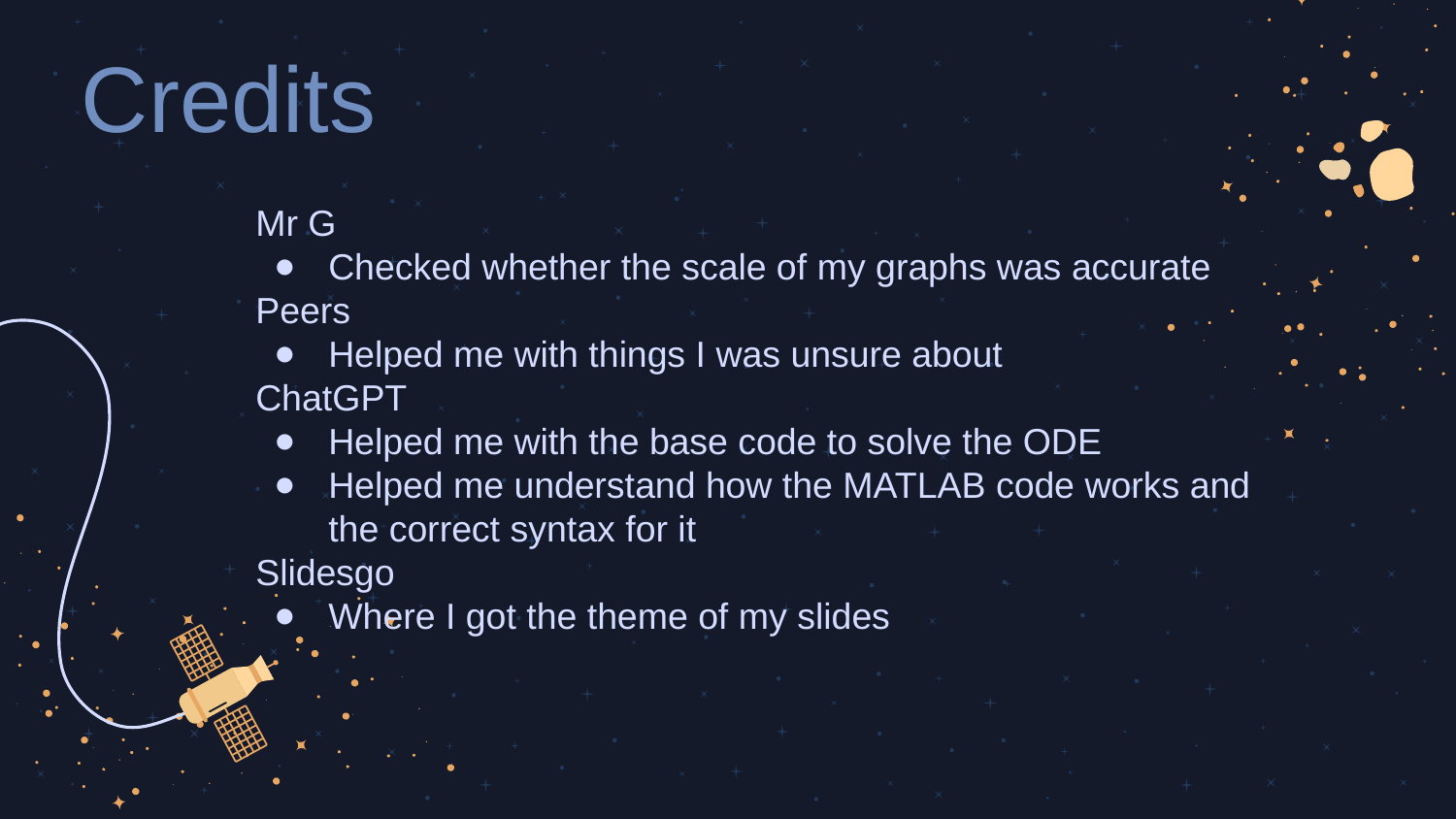

Credits
Mr G
Checked whether the scale of my graphs was accurate
Peers
Helped me with things I was unsure about
ChatGPT
Helped me with the base code to solve the ODE
Helped me understand how the MATLAB code works and the correct syntax for it
Slidesgo
Where I got the theme of my slides